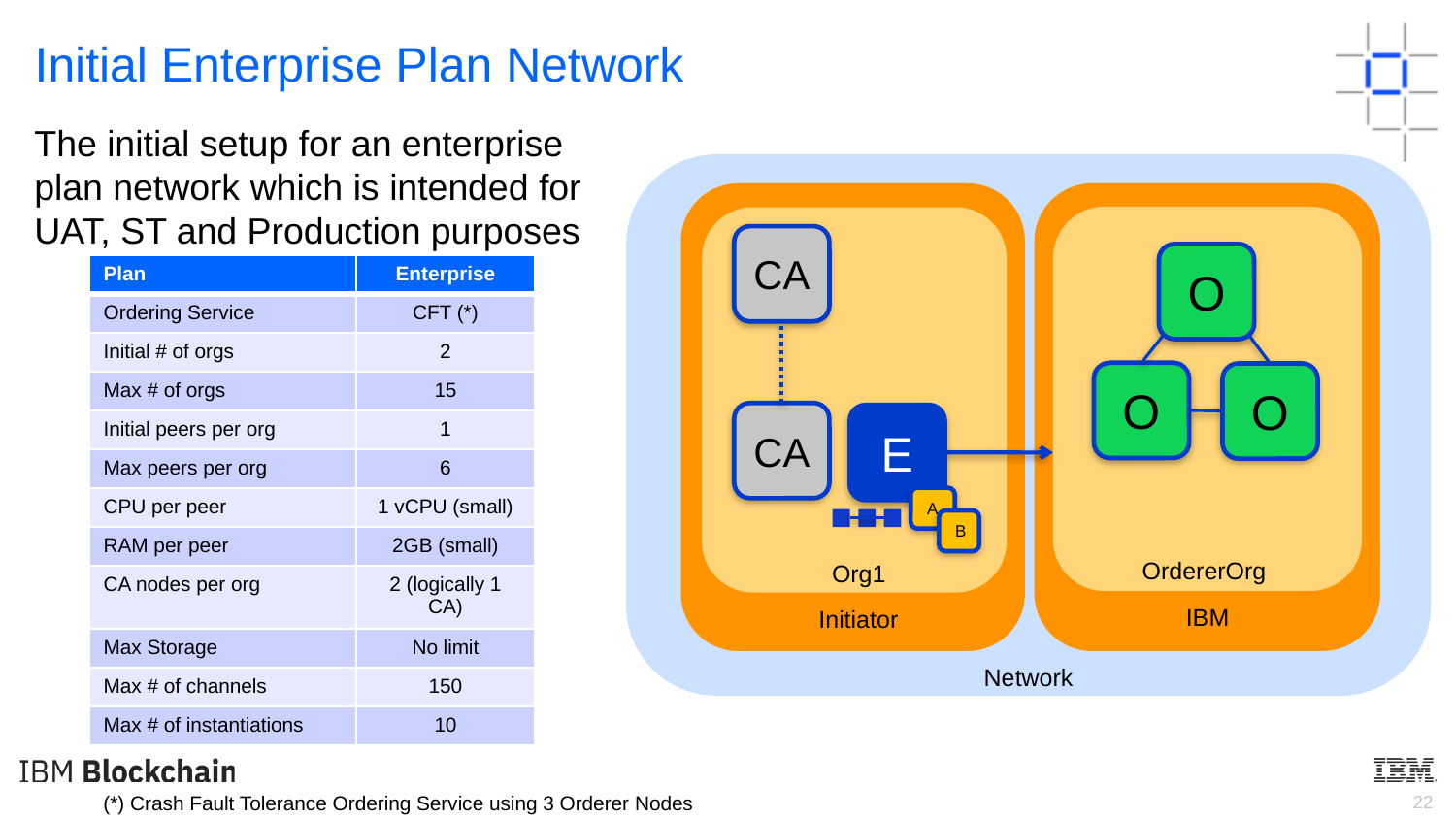

Initial Enterprise Plan Network
The initial setup for an enterprise plan network which is intended for UAT, ST and Production purposes

CA
O
O
O
| Plan | Enterprise |
| --- | --- |
| Ordering Service | CFT (\*) |
| Initial # of orgs | 2 |
| Max # of orgs | 15 |
| Initial peers per org | 1 |
| Max peers per org | 6 |
| CPU per peer | 1 vCPU (small) |
| RAM per peer | 2GB (small) |
| CA nodes per org | 2 (logically 1 CA) |
| Max Storage | No limit |
| Max # of channels | 150 |
| Max # of instantiations | 10 |
CA
E
A

B
OrdererOrg
Org1
IBM
Initiator
Network
(*) Crash Fault Tolerance Ordering Service using 3 Orderer Nodes